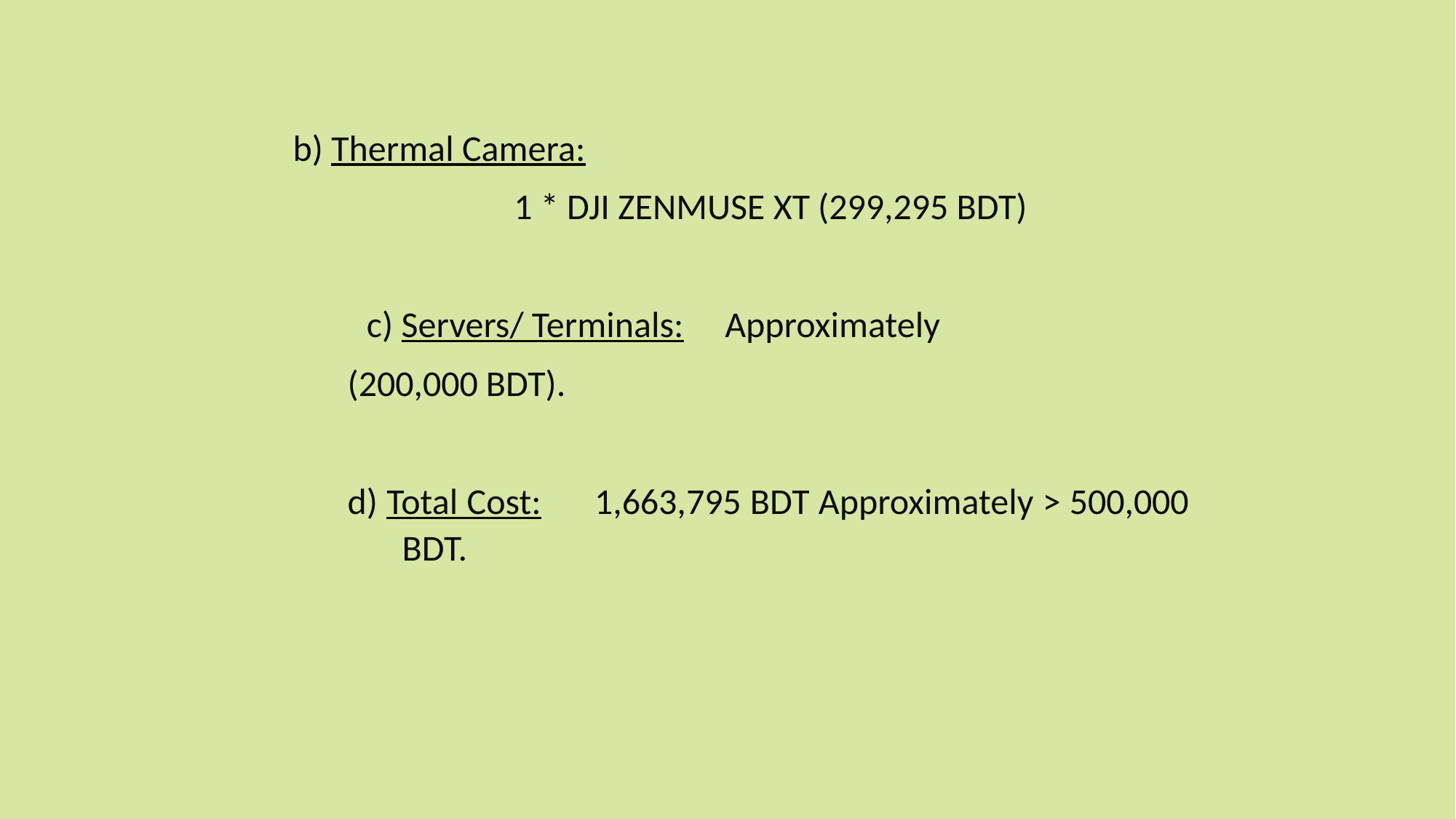

b) Thermal Camera:
                           1 * DJI ZENMUSE XT (299,295 BDT)

         c) Servers/ Terminals:     Approximately
(200,000 BDT).

d) Total Cost:      1,663,795 BDT Approximately > 500,000 BDT.